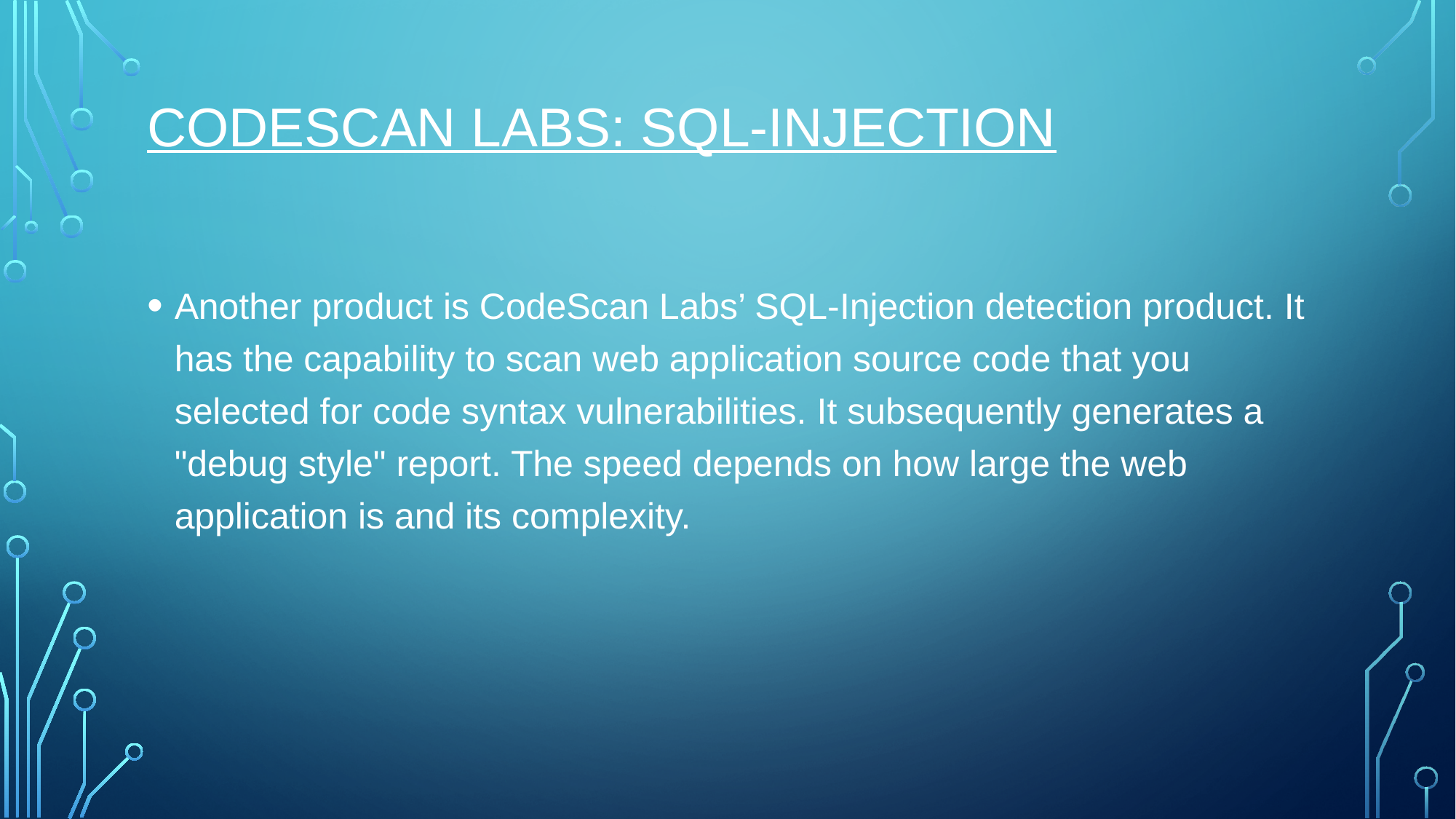

# CodeScan Labs: SQL-Injection
Another product is CodeScan Labs’ SQL-Injection detection product. It has the capability to scan web application source code that you selected for code syntax vulnerabilities. It subsequently generates a "debug style" report. The speed depends on how large the web application is and its complexity.